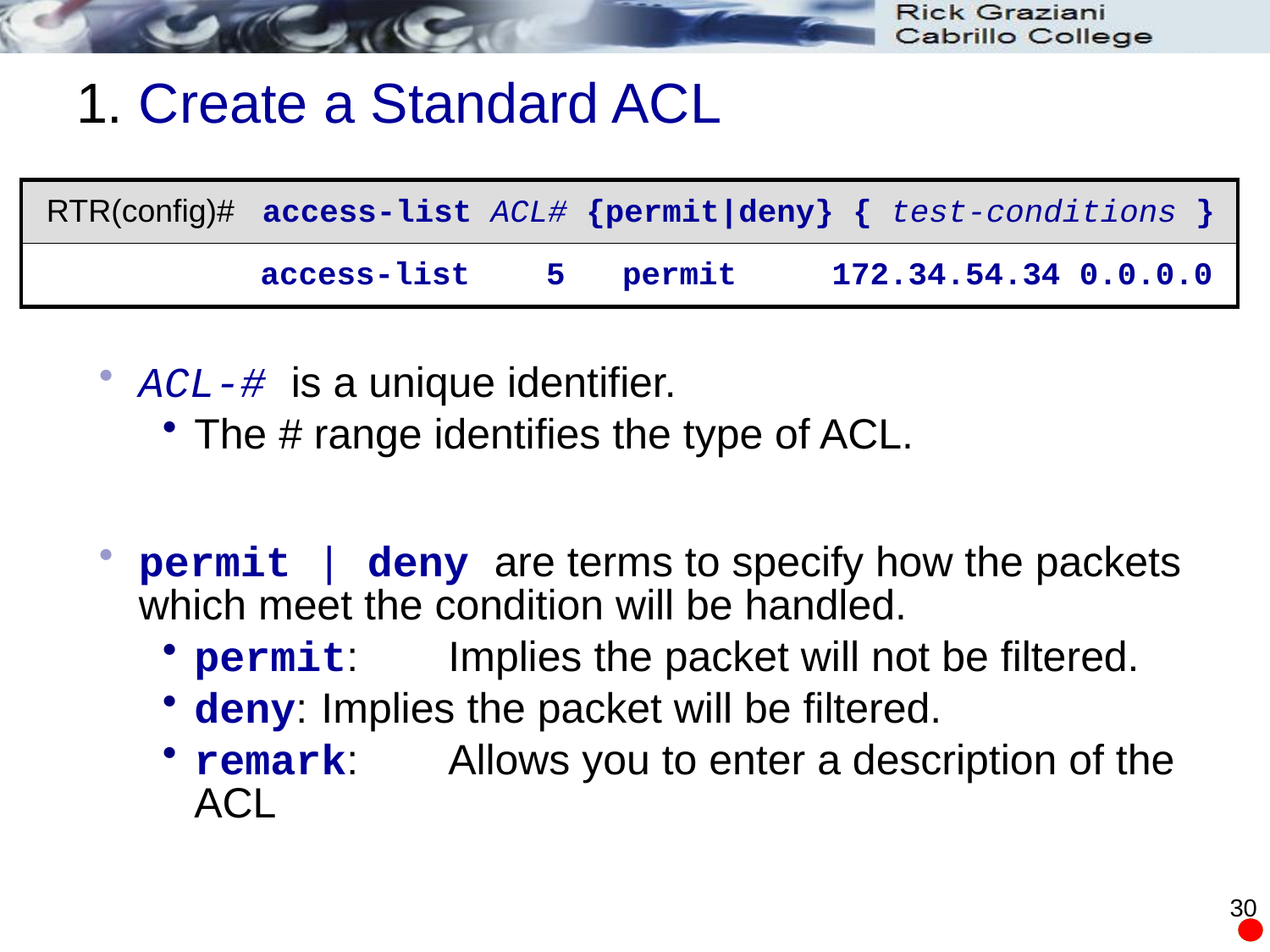

# 1. Create a Standard ACL
| RTR(config)# access-list ACL# {permit|deny} { test-conditions } |
| --- |
| access-list 5 permit 172.34.54.34 0.0.0.0 |
ACL-# is a unique identifier.
The # range identifies the type of ACL.

permit | deny are terms to specify how the packets which meet the condition will be handled.
permit: 	Implies the packet will not be filtered.
deny: 	Implies the packet will be filtered.
remark:	Allows you to enter a description of the ACL
30